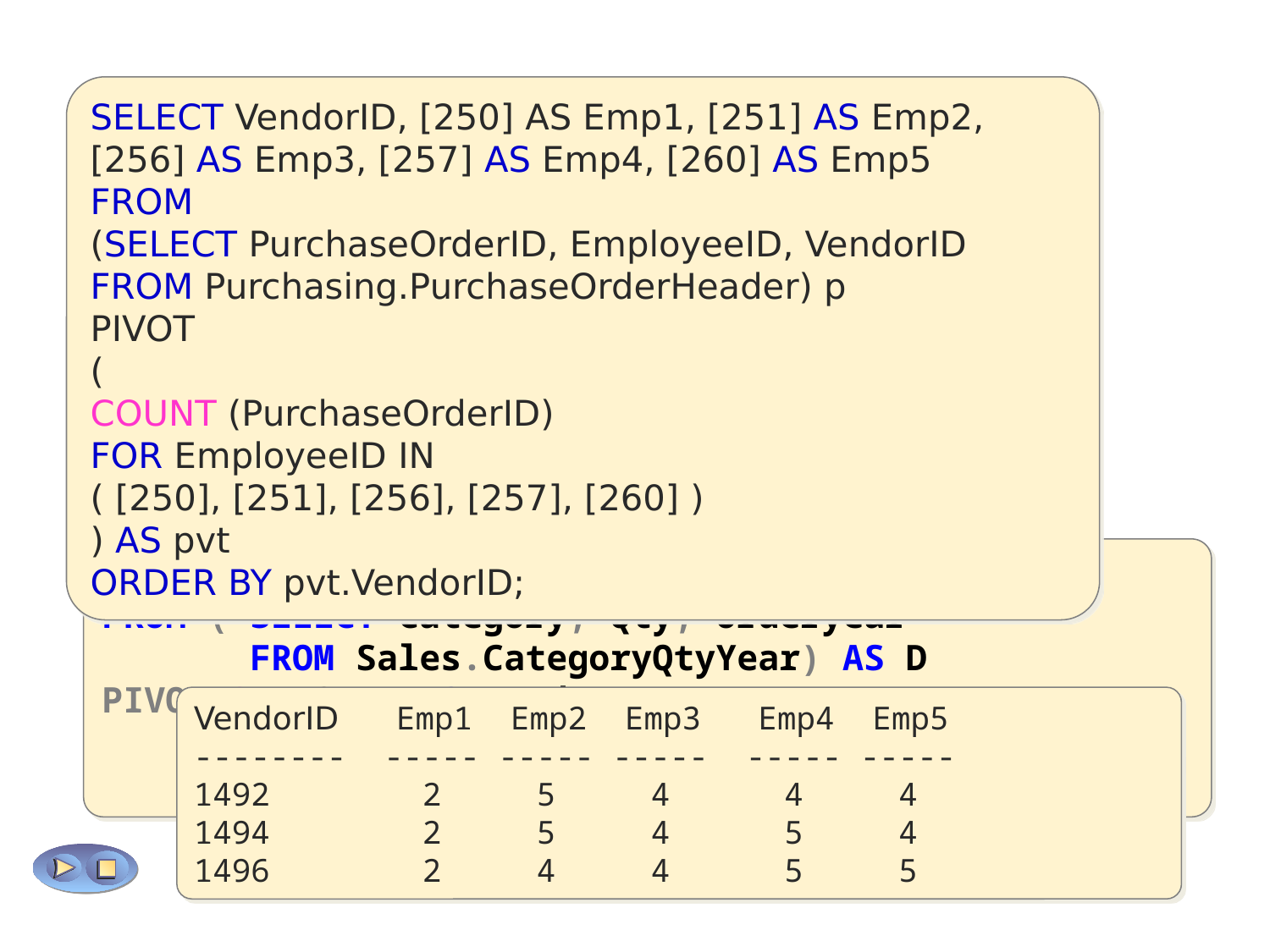

#
SELECT VendorID, [250] AS Emp1, [251] AS Emp2, [256] AS Emp3, [257] AS Emp4, [260] AS Emp5
FROM
(SELECT PurchaseOrderID, EmployeeID, VendorID
FROM Purchasing.PurchaseOrderHeader) p
PIVOT
(
COUNT (PurchaseOrderID)
FOR EmployeeID IN
( [250], [251], [256], [257], [260] )
) AS pvt
ORDER BY pvt.VendorID;
VendorID   Emp1  Emp2  Emp3   Emp4  Emp5
--------  ----- ----- -----  ----- -----
1492        2     5     4      4     4
        2     5     4      5     4
1496        2     4     4      5     5
Pivoting includes three phases:
Grouping determines which element gets a row in the result set
Spreading provides the distinct values to be pivoted across
Aggregation performs an aggregation function (such as SUM)
Grouping
SELECT Category, [2006],[2007],[2008]
FROM ( SELECT Category, Qty, Orderyear
	 FROM Sales.CategoryQtyYear) AS D
PIVOT(SUM(QTY) FOR orderyear
		IN([2006],[2007],[2008])
		) AS pvt;
Spreading

Aggregation